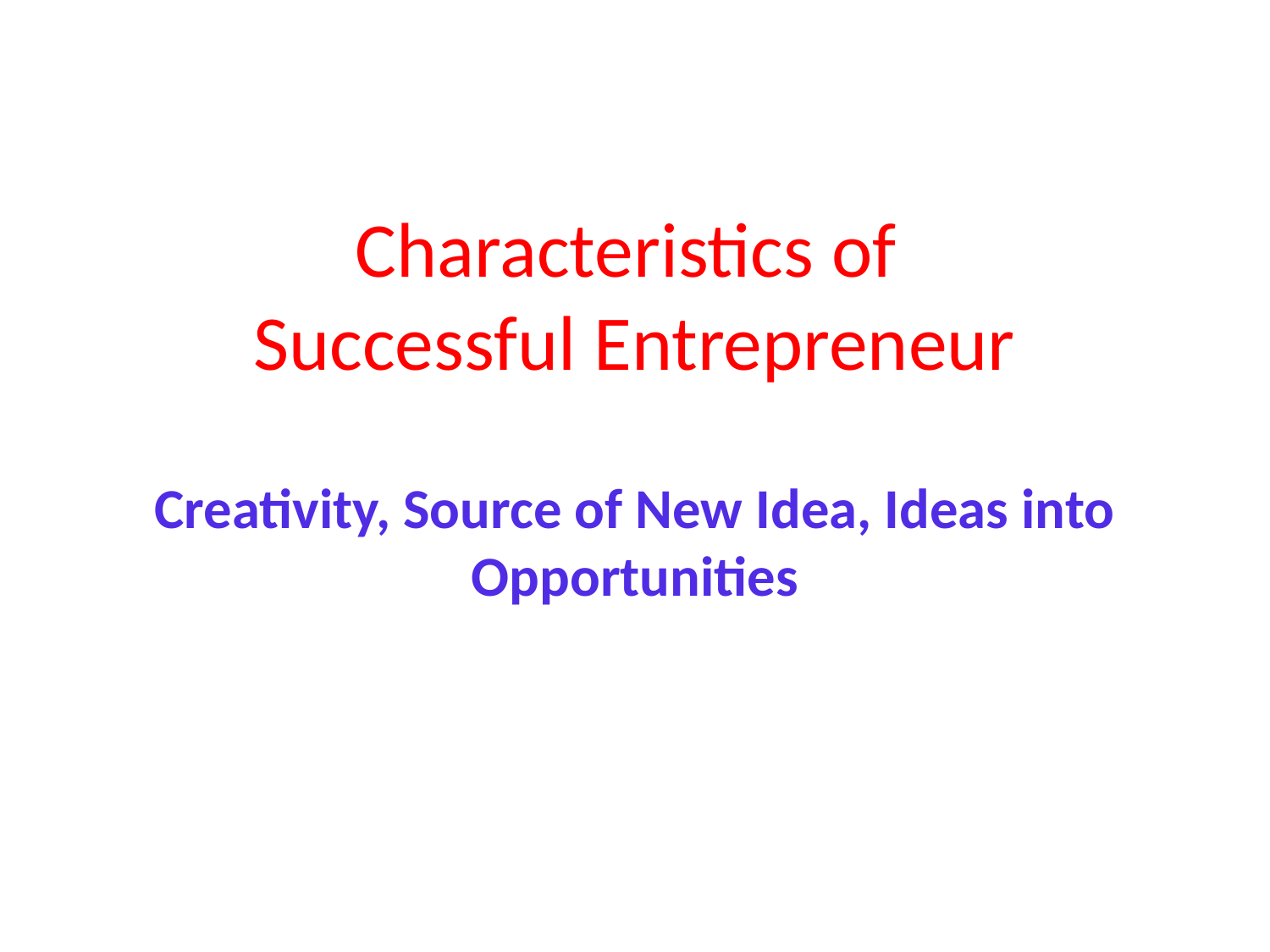

# Characteristics of Successful Entrepreneur
Creativity, Source of New Idea, Ideas into Opportunities